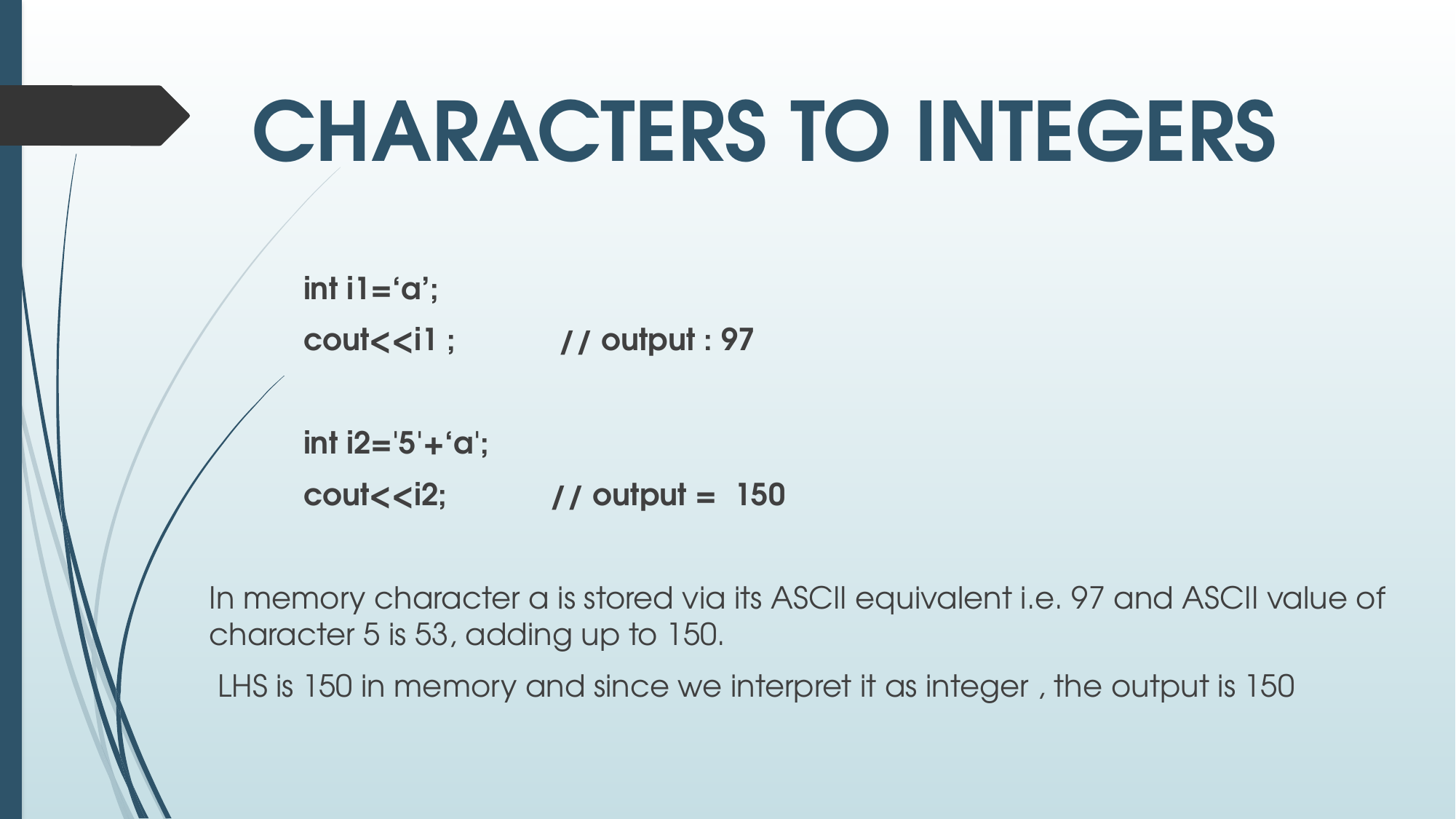

CHARACTERS TO INTEGERS
           int i1=‘a’;
           cout<<i1 ;            // output : 97

           int i2='5'+‘a';
           cout<<i2;            // output =  150

In memory character a is stored via its ASCII equivalent i.e. 97 and ASCII value of character 5 is 53, adding up to 150.
 LHS is 150 in memory and since we interpret it as integer , the output is 150